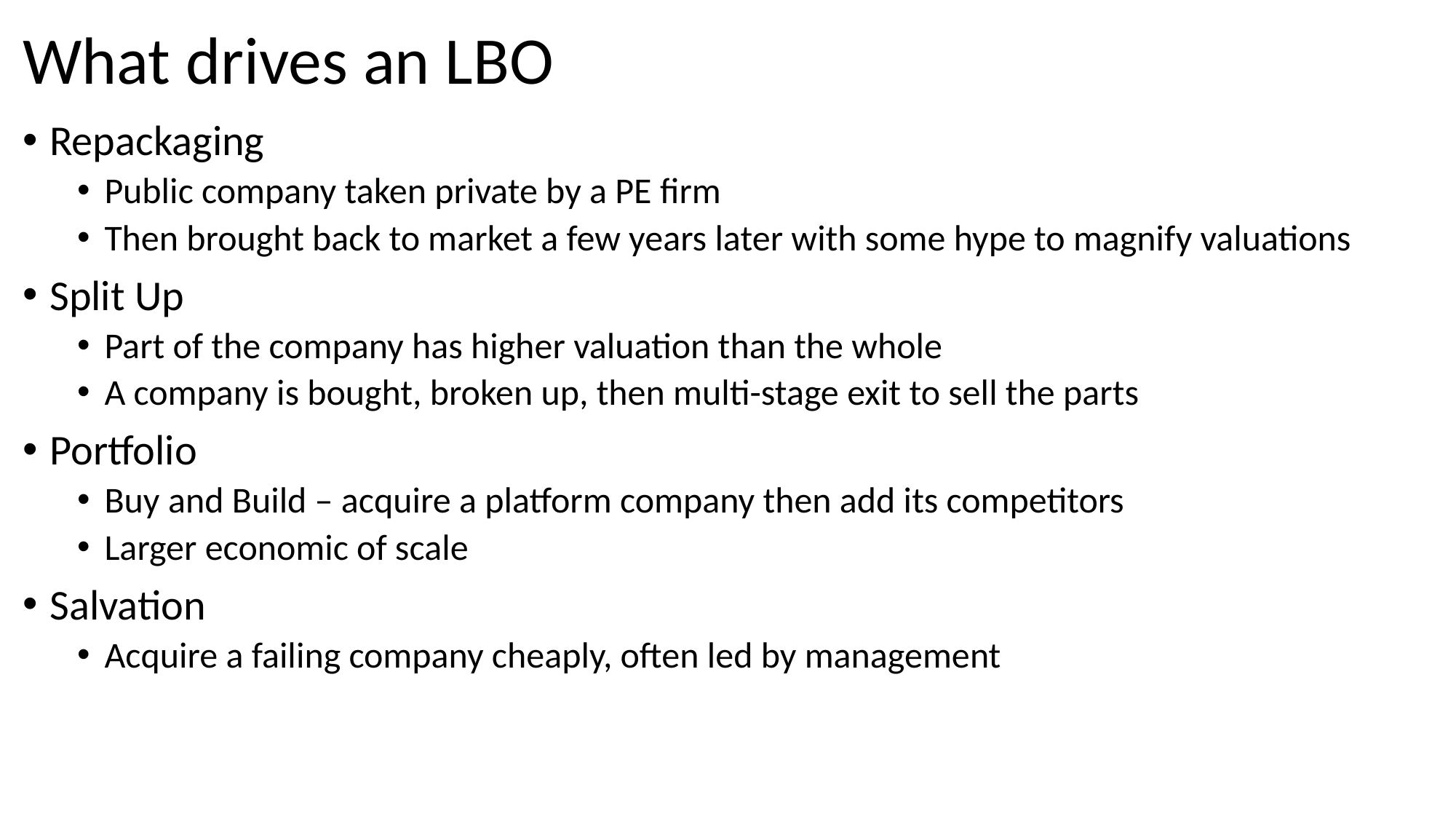

# What drives an LBO
Repackaging
Public company taken private by a PE firm
Then brought back to market a few years later with some hype to magnify valuations
Split Up
Part of the company has higher valuation than the whole
A company is bought, broken up, then multi-stage exit to sell the parts
Portfolio
Buy and Build – acquire a platform company then add its competitors
Larger economic of scale
Salvation
Acquire a failing company cheaply, often led by management